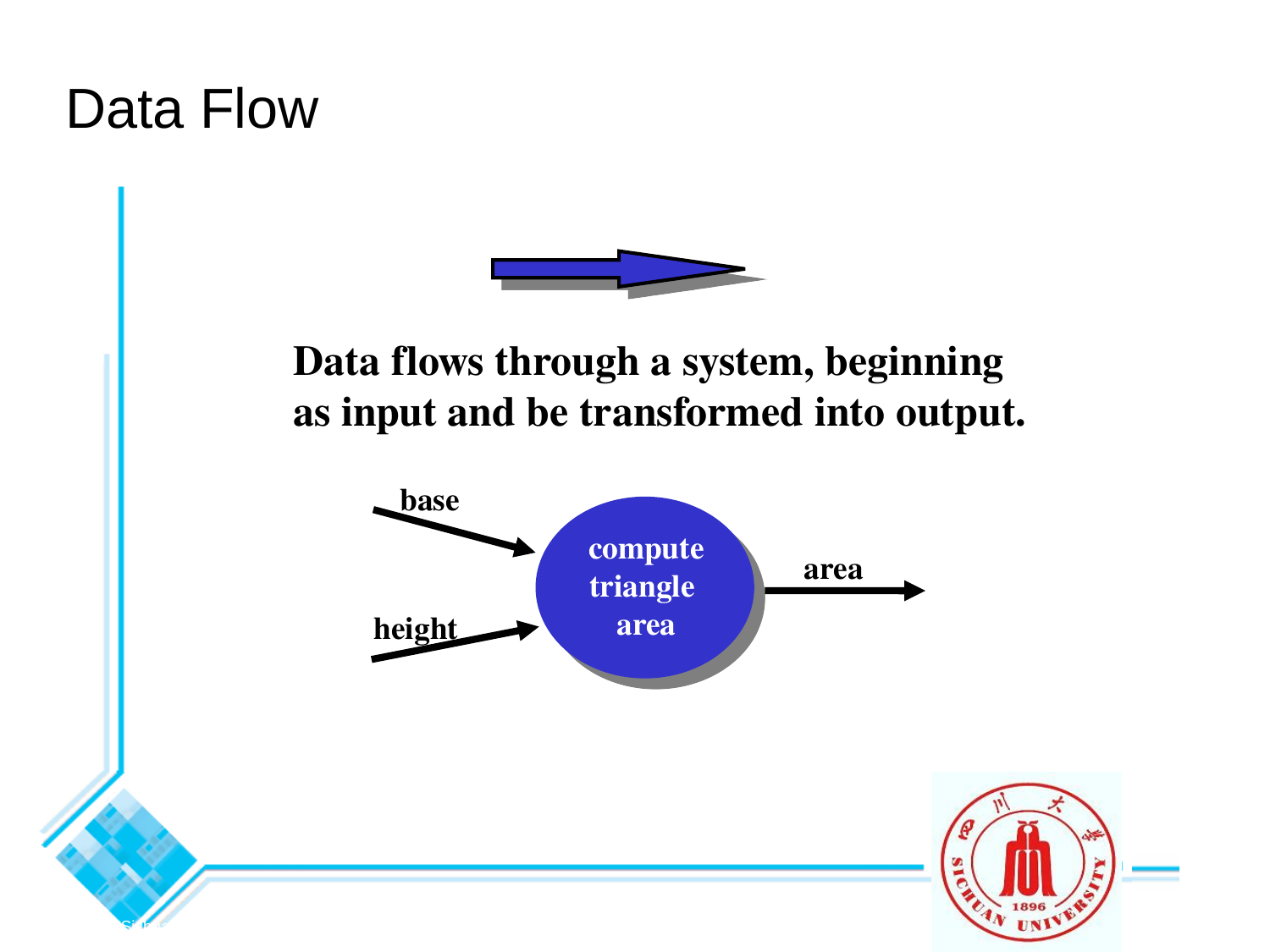

Data Flow

Data flows through a system, beginning
as input and be transformed into output.
base

compute
triangle
area

area

height

© 2010 Sichuan University All rights reserved.  |  Confidential
62